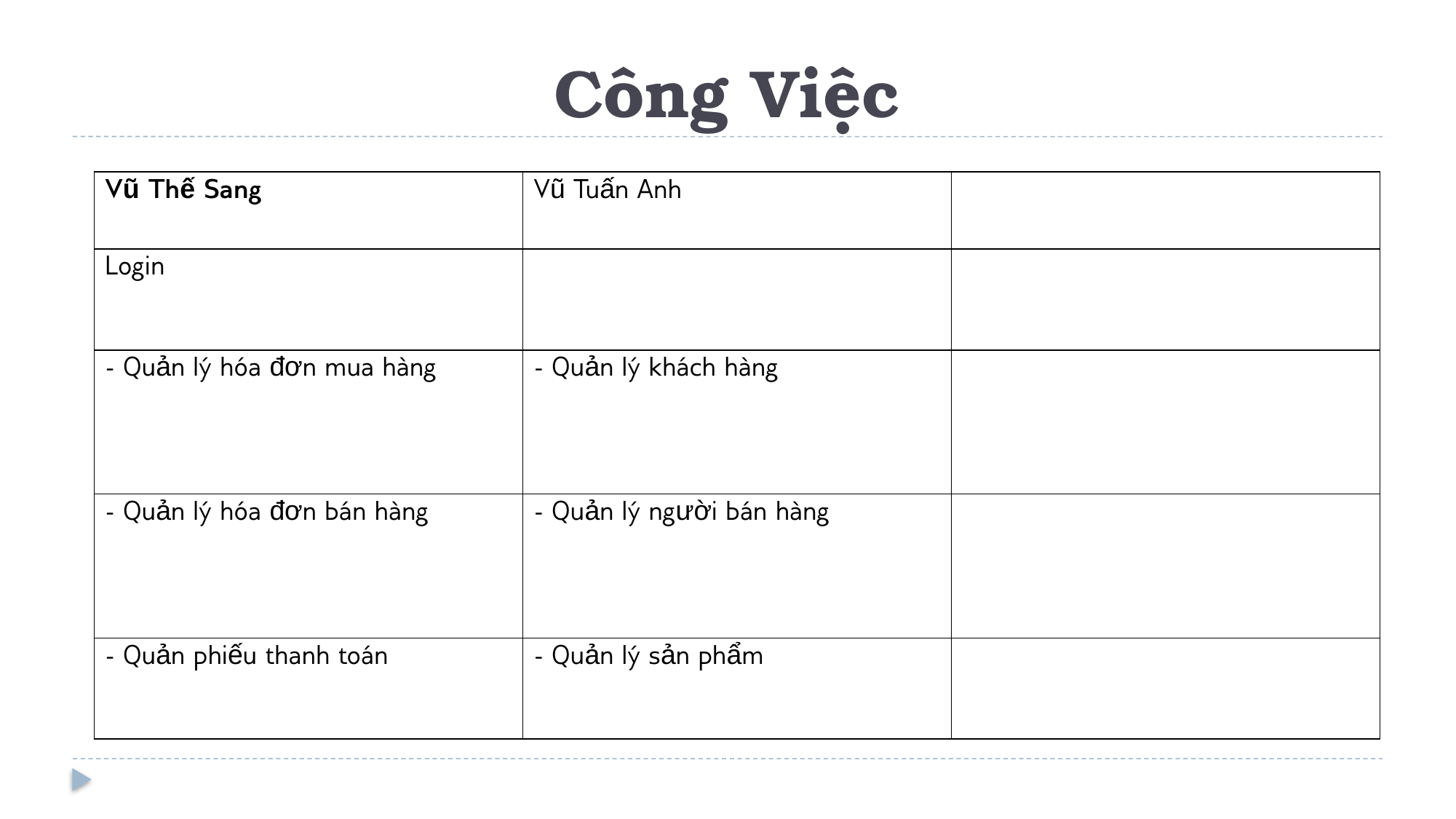

# Công Việc
| Vũ Thế Sang | Vũ Tuấn Anh |  |
| --- | --- | --- |
| Login |  |  |
| - Quản lý hóa đơn mua hàng | - Quản lý khách hàng |  |
| - Quản lý hóa đơn bán hàng | - Quản lý người bán hàng |  |
| - Quản phiếu thanh toán | - Quản lý sản phẩm |  |